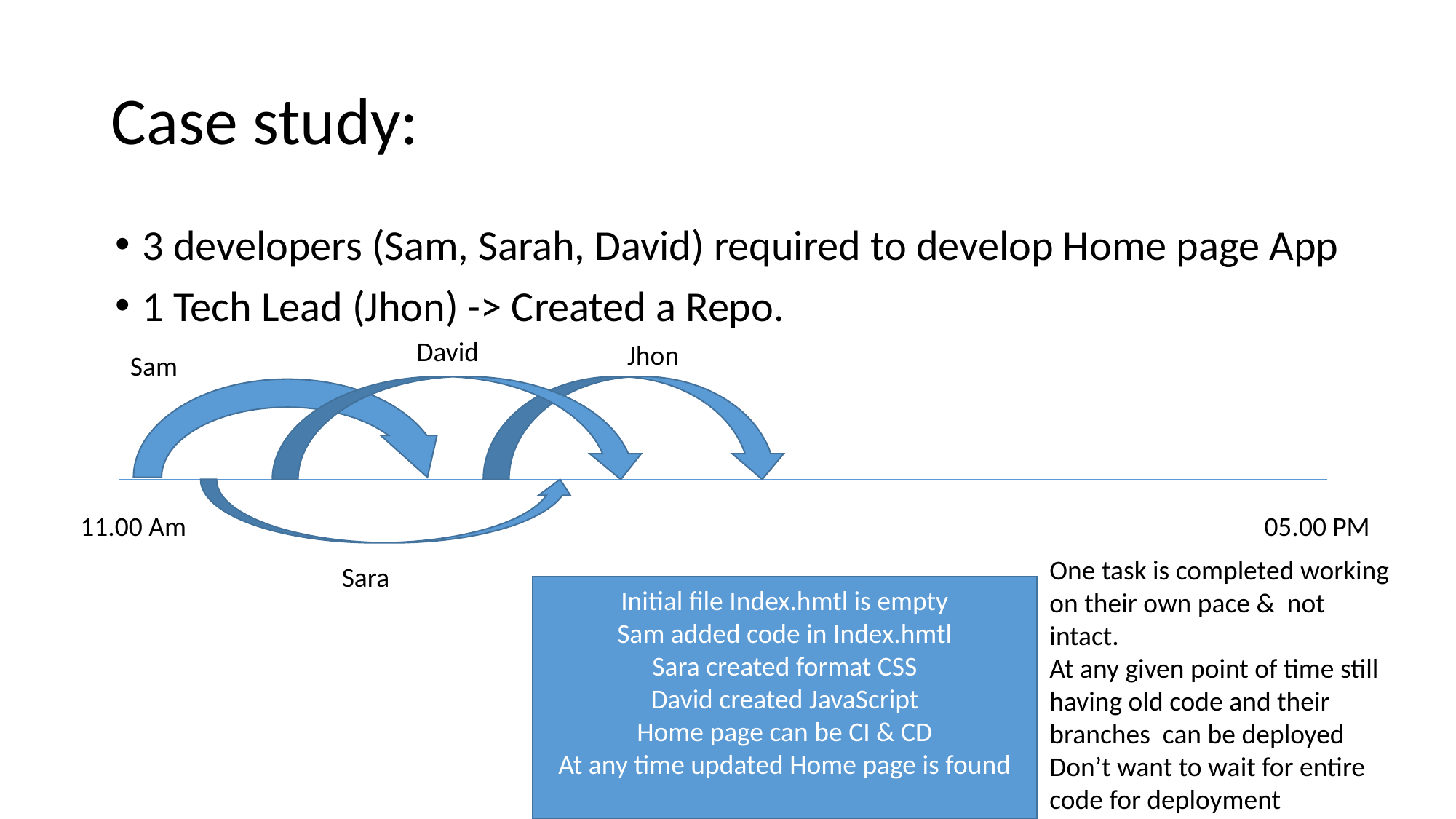

# Case study:
3 developers (Sam, Sarah, David) required to develop Home page App
1 Tech Lead (Jhon) -> Created a Repo.

David
Jhon
Sam

11.00 Am
05.00 PM
One task is completed working on their own pace &  not intact.
At any given point of time still having old code and their branches  can be deployed
Don’t want to wait for entire code for deployment
Sara
Initial file Index.hmtl is empty
Sam added code in Index.hmtl
Sara created format CSS
David created JavaScript
Home page can be CI & CD
At any time updated Home page is found